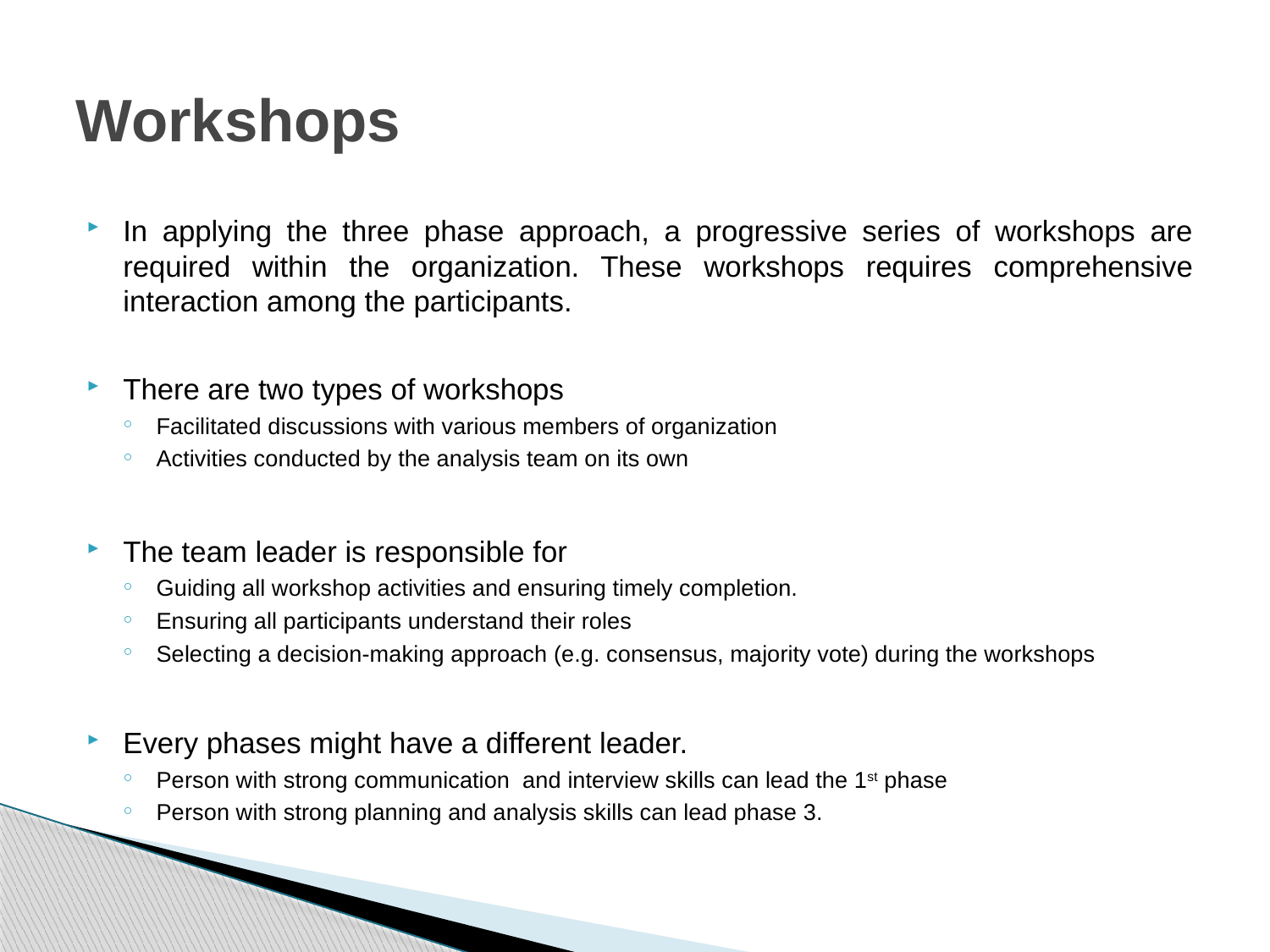

# Workshops
In applying the three phase approach, a progressive series of workshops are required within the organization. These workshops requires comprehensive interaction among the participants.

There are two types of workshops
Facilitated discussions with various members of organization
Activities conducted by the analysis team on its own

The team leader is responsible for
Guiding all workshop activities and ensuring timely completion.
Ensuring all participants understand their roles
Selecting a decision-making approach (e.g. consensus, majority vote) during the workshops

Every phases might have a different leader.
Person with strong communication  and interview skills can lead the 1st phase
Person with strong planning and analysis skills can lead phase 3.